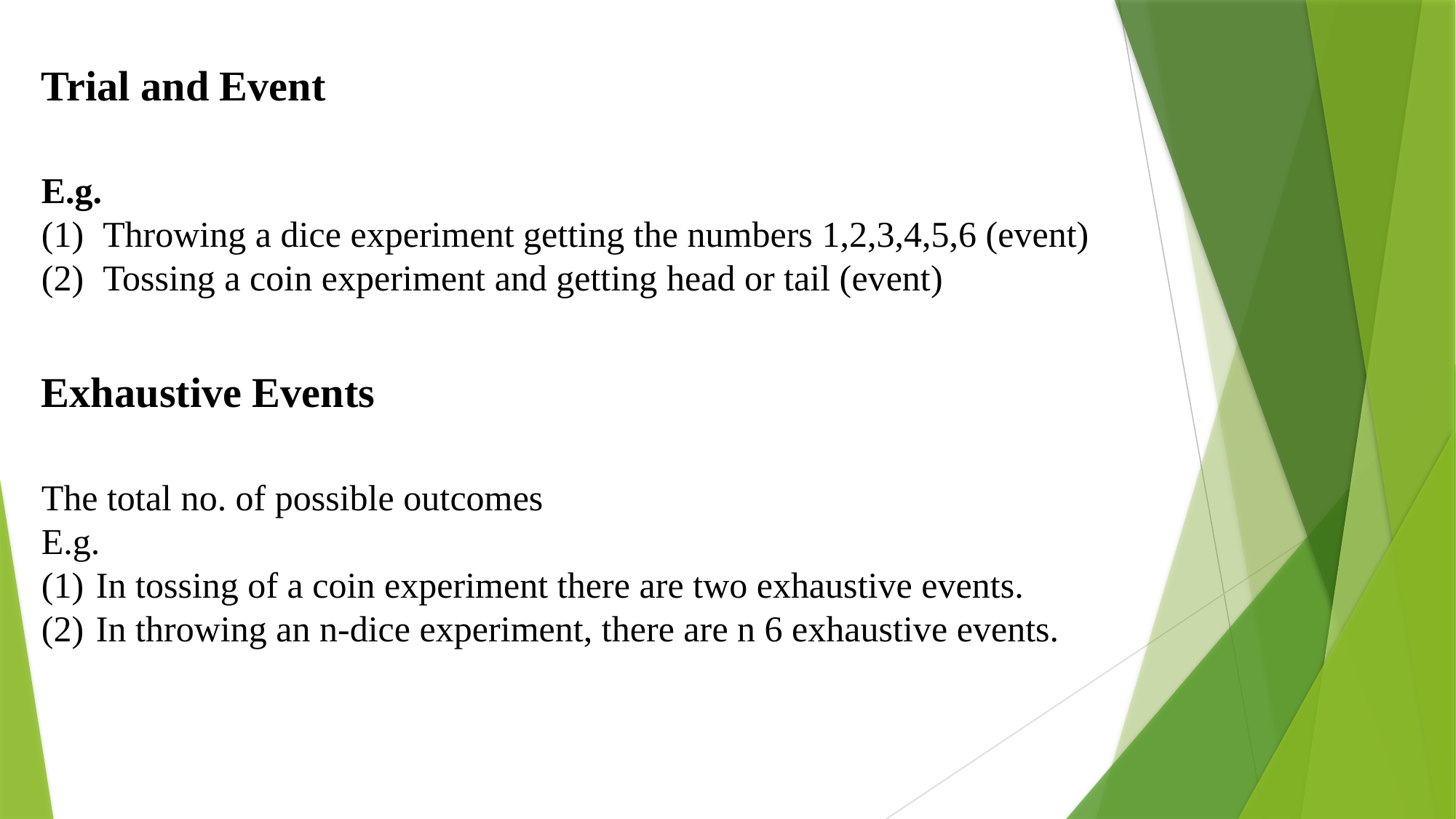

Trial and Event

E.g.
Throwing a dice experiment getting the numbers 1,2,3,4,5,6 (event)
Tossing a coin experiment and getting head or tail (event)
Exhaustive Events

The total no. of possible outcomes
E.g.
In tossing of a coin experiment there are two exhaustive events.
In throwing an n-dice experiment, there are n 6 exhaustive events.